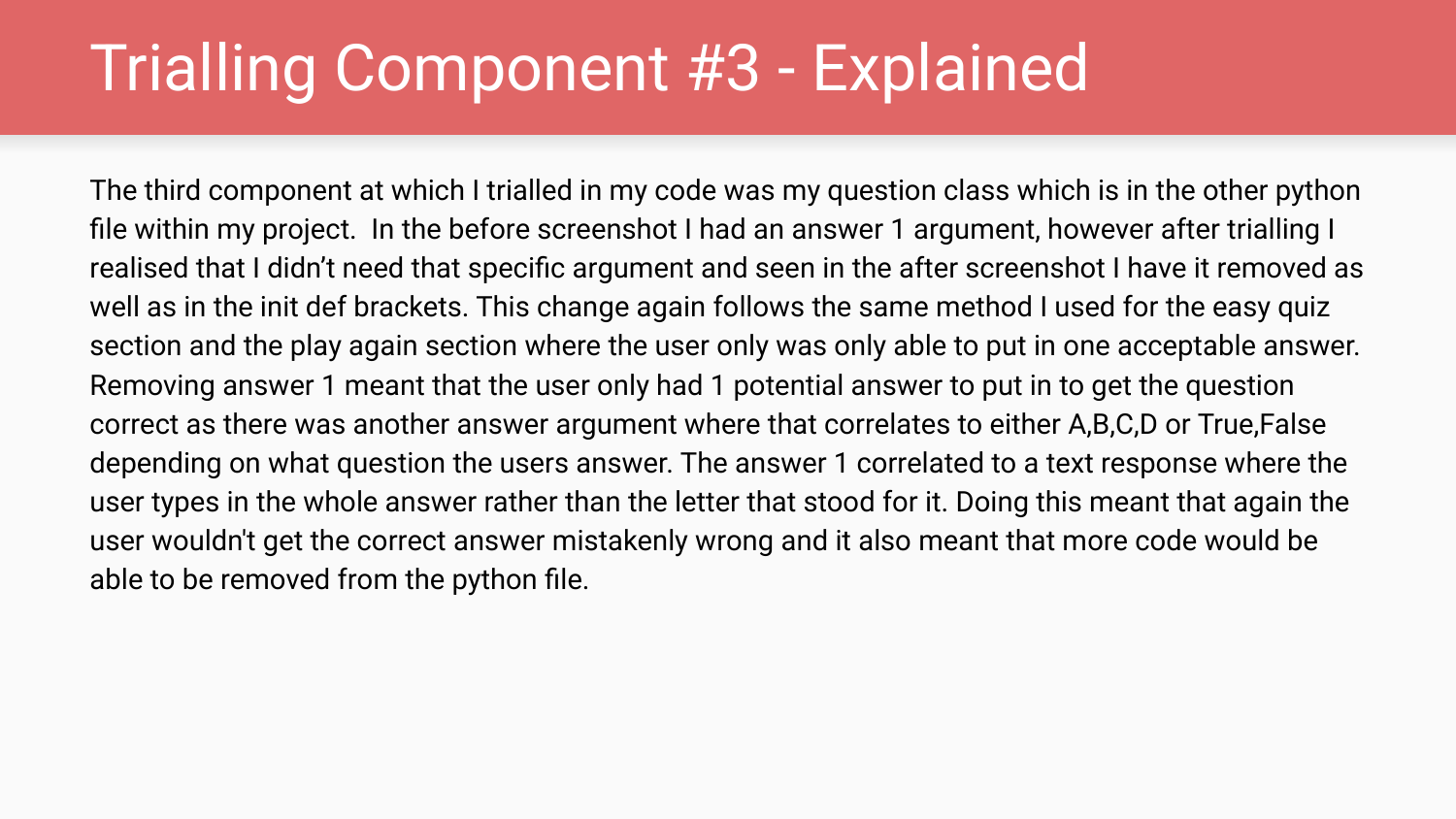

# Trialling Component #3 - Explained
The third component at which I trialled in my code was my question class which is in the other python file within my project.  In the before screenshot I had an answer 1 argument, however after trialling I realised that I didn’t need that specific argument and seen in the after screenshot I have it removed as well as in the init def brackets. This change again follows the same method I used for the easy quiz section and the play again section where the user only was only able to put in one acceptable answer. Removing answer 1 meant that the user only had 1 potential answer to put in to get the question correct as there was another answer argument where that correlates to either A,B,C,D or True,False depending on what question the users answer. The answer 1 correlated to a text response where the user types in the whole answer rather than the letter that stood for it. Doing this meant that again the user wouldn't get the correct answer mistakenly wrong and it also meant that more code would be able to be removed from the python file.